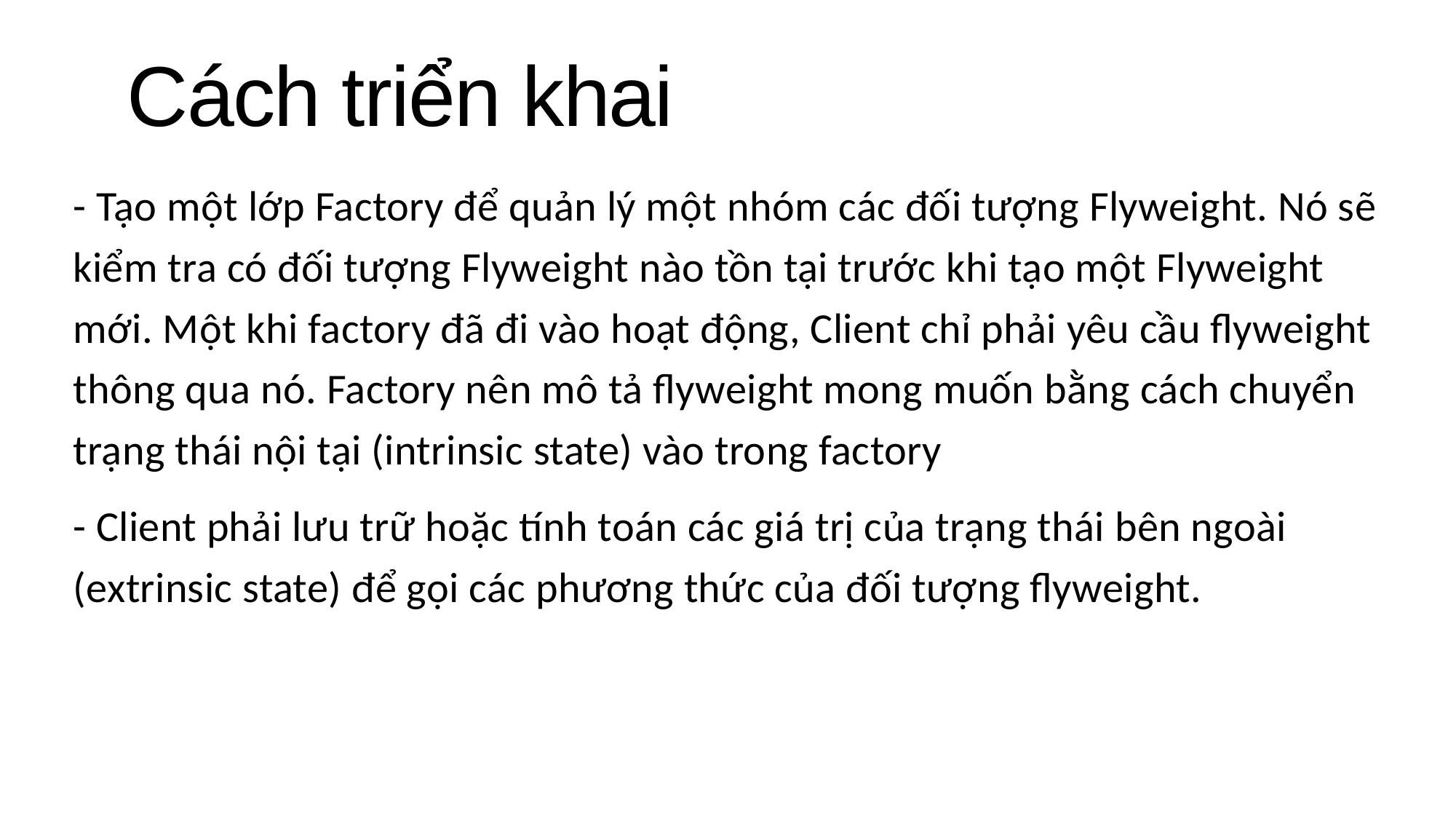

# Cách triển khai
- Tạo một lớp Factory để quản lý một nhóm các đối tượng Flyweight. Nó sẽ kiểm tra có đối tượng Flyweight nào tồn tại trước khi tạo một Flyweight mới. Một khi factory đã đi vào hoạt động, Client chỉ phải yêu cầu flyweight thông qua nó. Factory nên mô tả flyweight mong muốn bằng cách chuyển trạng thái nội tại (intrinsic state) vào trong factory
- Client phải lưu trữ hoặc tính toán các giá trị của trạng thái bên ngoài (extrinsic state) để gọi các phương thức của đối tượng flyweight.